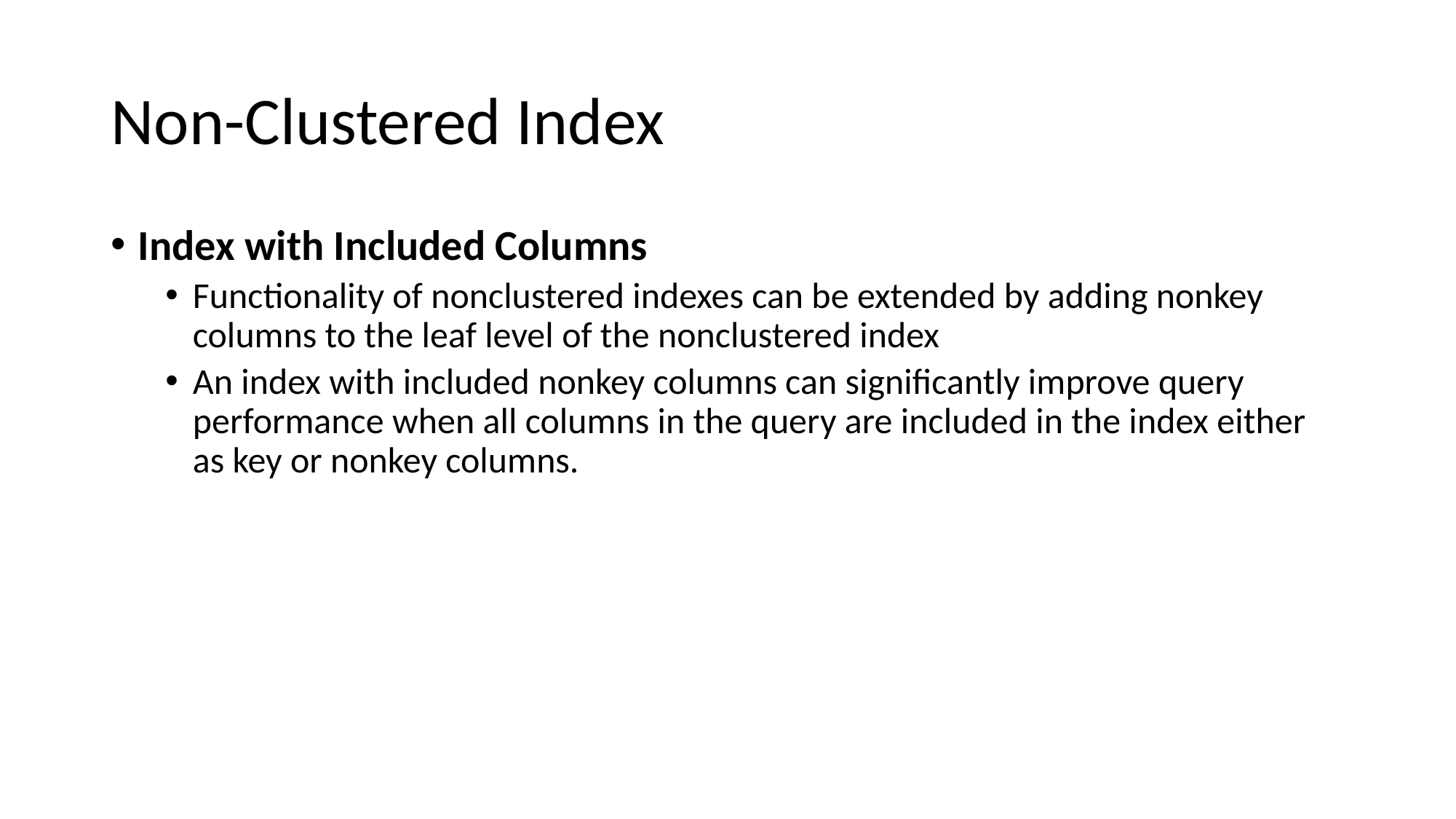

# Non-Clustered Index
Index with Included Columns
Functionality of nonclustered indexes can be extended by adding nonkey columns to the leaf level of the nonclustered index
An index with included nonkey columns can significantly improve query performance when all columns in the query are included in the index either as key or nonkey columns.